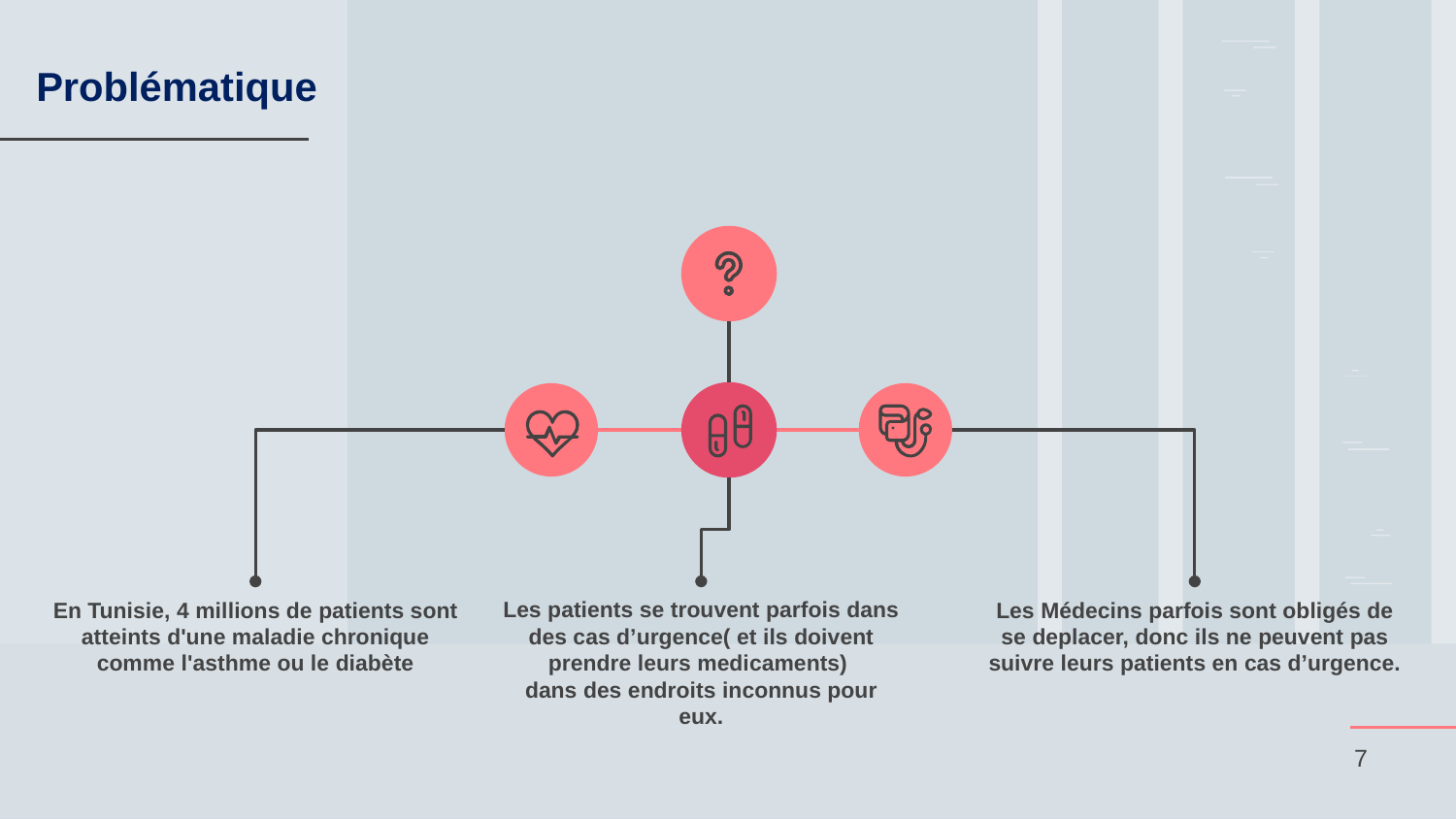

Problématique

Les patients se trouvent parfois dans des cas d’urgence( et ils doivent prendre leurs medicaments)
dans des endroits inconnus pour eux.

En Tunisie, 4 millions de patients sont atteints d'une maladie chronique comme l'asthme ou le diabète

Les Médecins parfois sont obligés de se deplacer, donc ils ne peuvent pas suivre leurs patients en cas d’urgence.
7